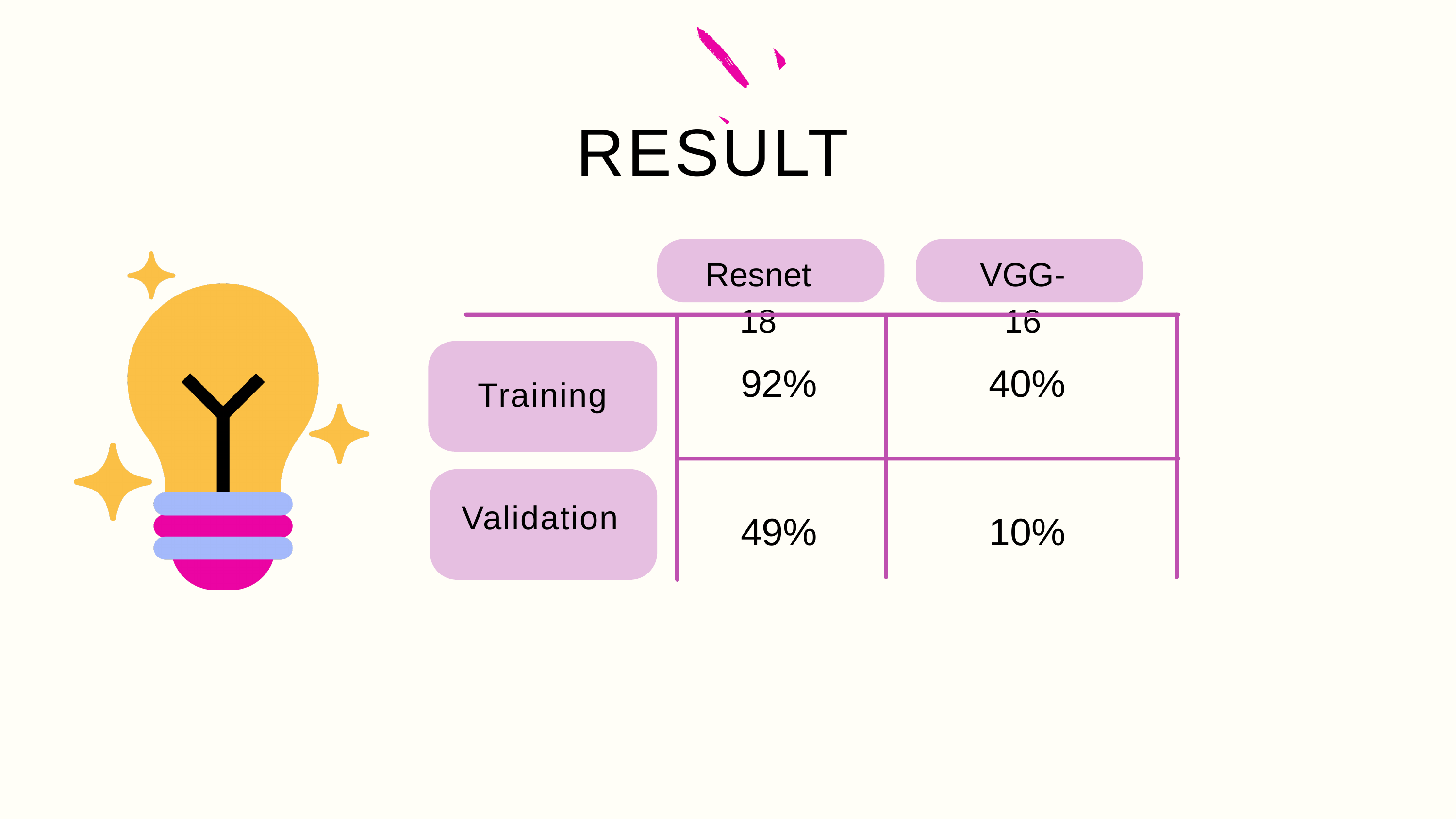

RESULT

Resnet 18
VGG-16

92%
40%
Training

Validation
49%
10%